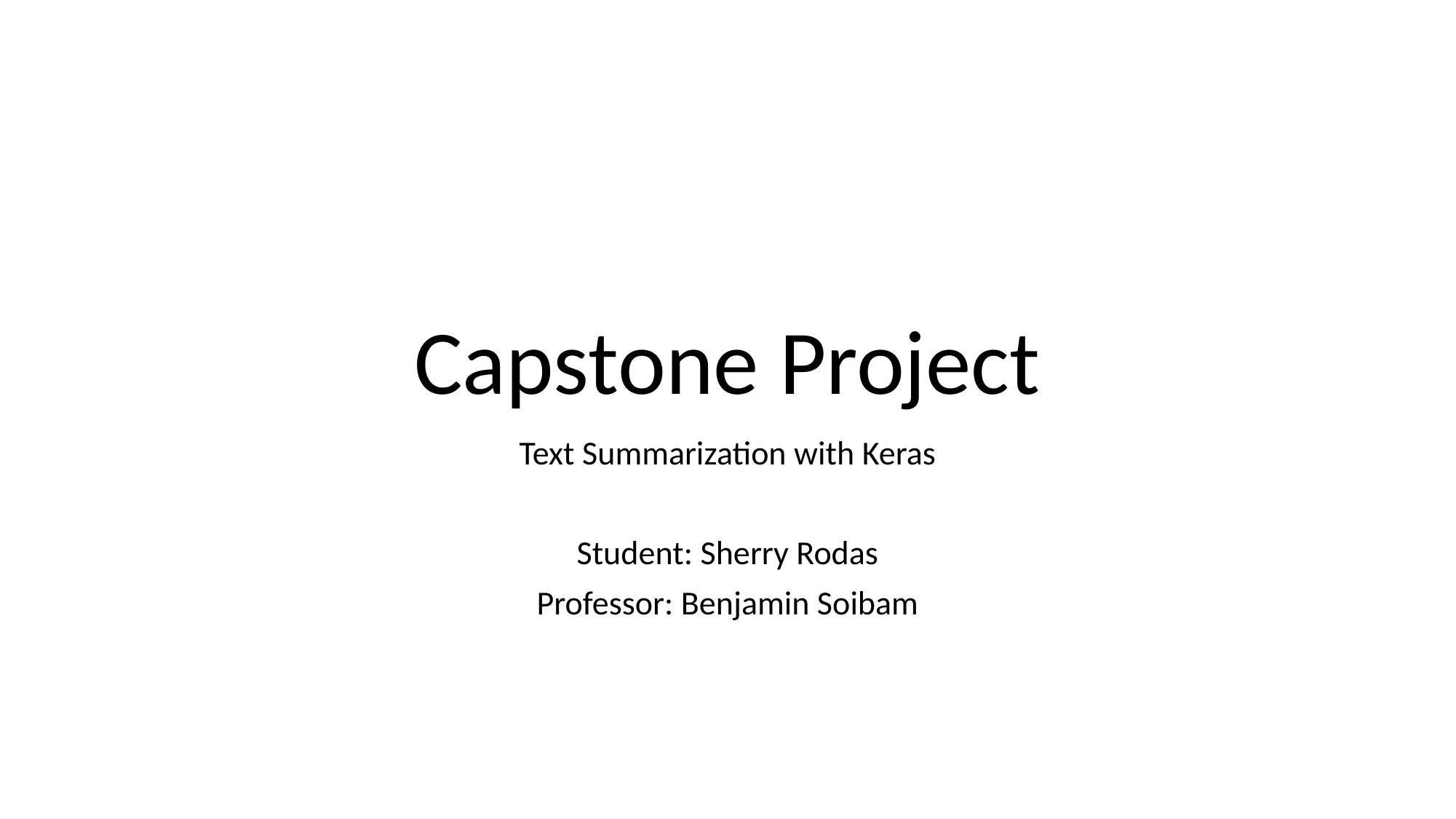

# Capstone Project
Text Summarization with Keras

Student: Sherry Rodas
Professor: Benjamin Soibam